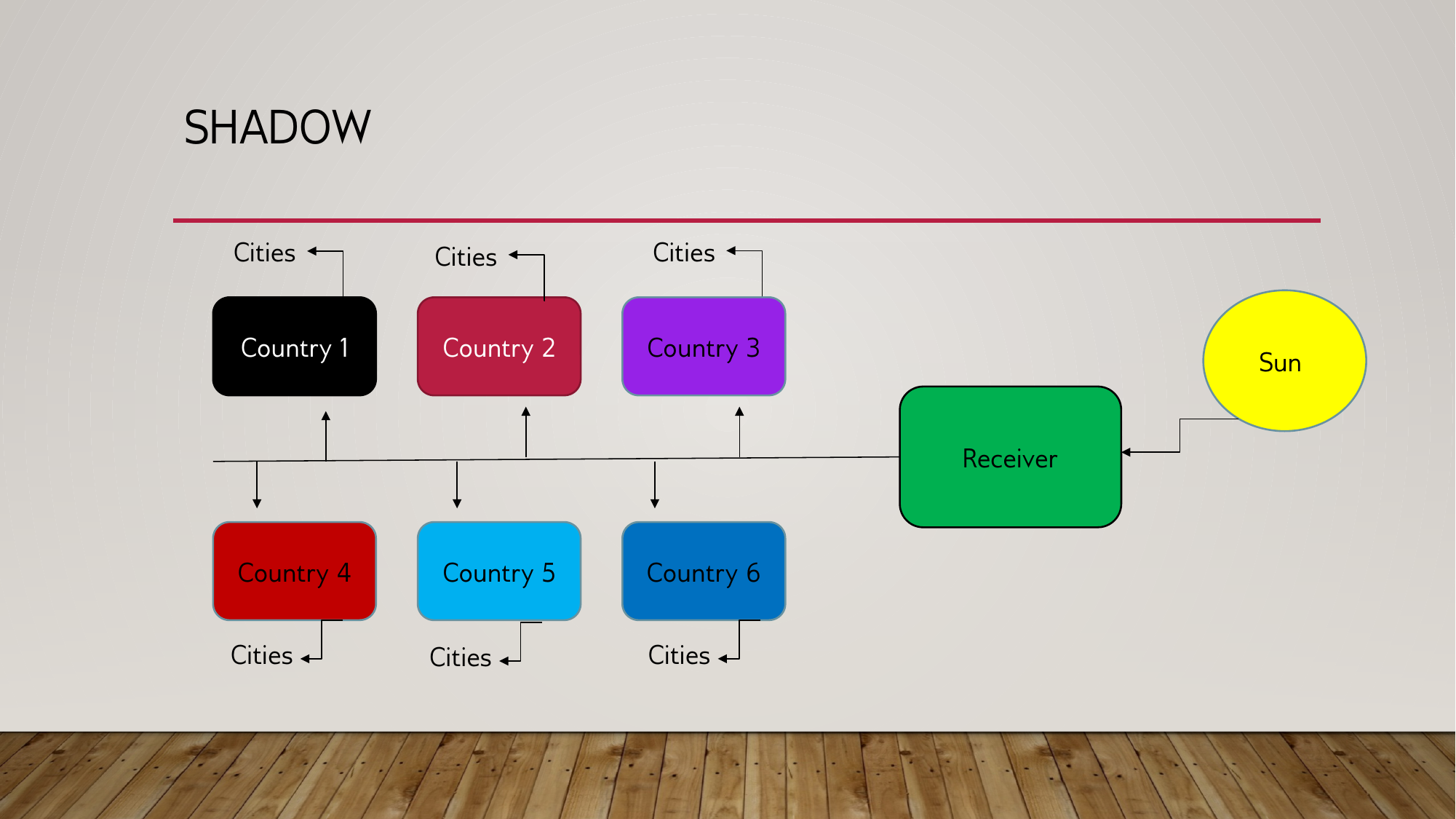

# Shadow
Cities
Cities
Cities
Sun
Country 1
Country 2
Country 3
Receiver
Country 4
Country 5
Country 6
Cities
Cities
Cities